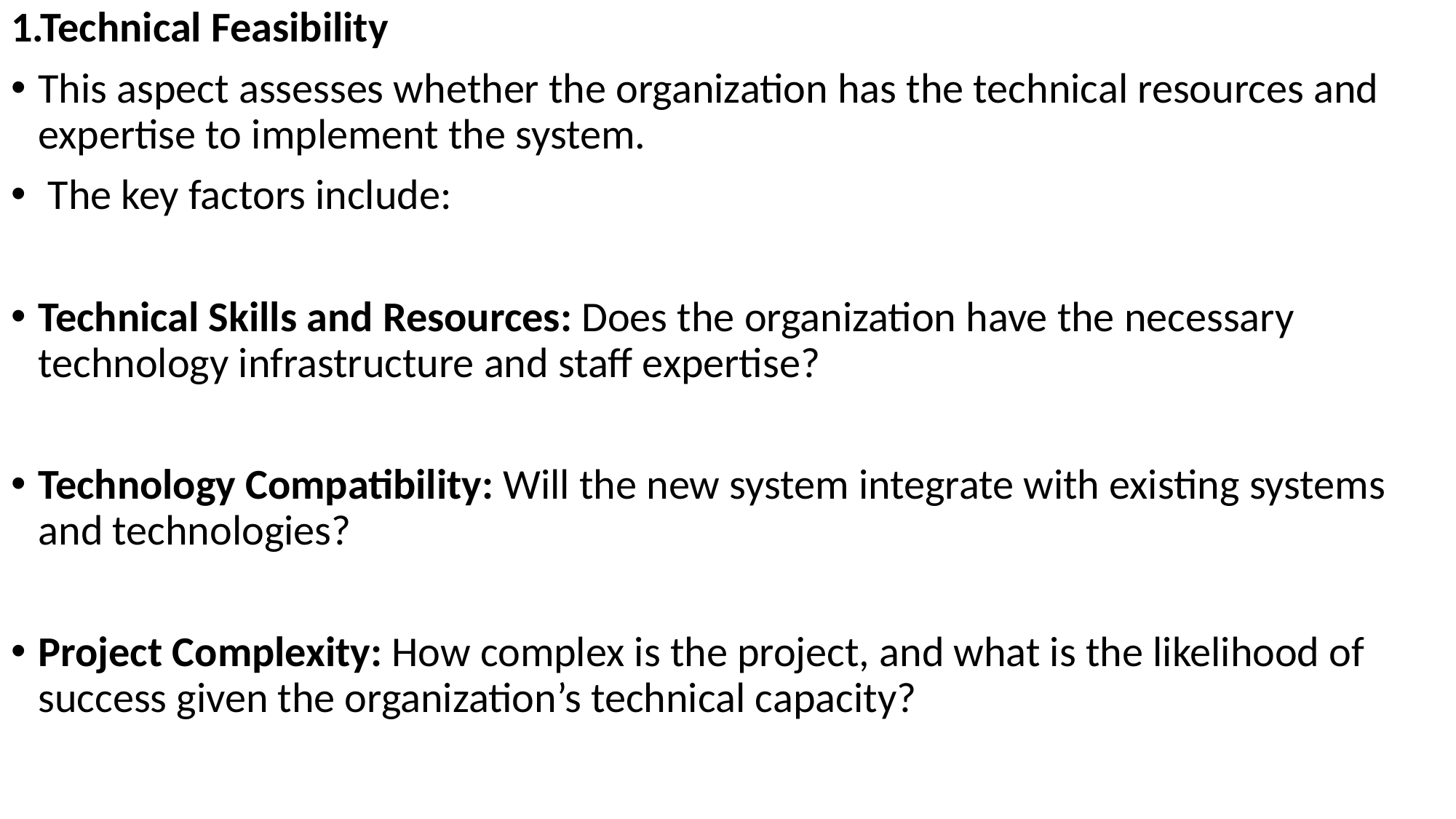

1.Technical Feasibility
This aspect assesses whether the organization has the technical resources and expertise to implement the system.
 The key factors include:

Technical Skills and Resources: Does the organization have the necessary technology infrastructure and staff expertise?

Technology Compatibility: Will the new system integrate with existing systems and technologies?

Project Complexity: How complex is the project, and what is the likelihood of success given the organization’s technical capacity?